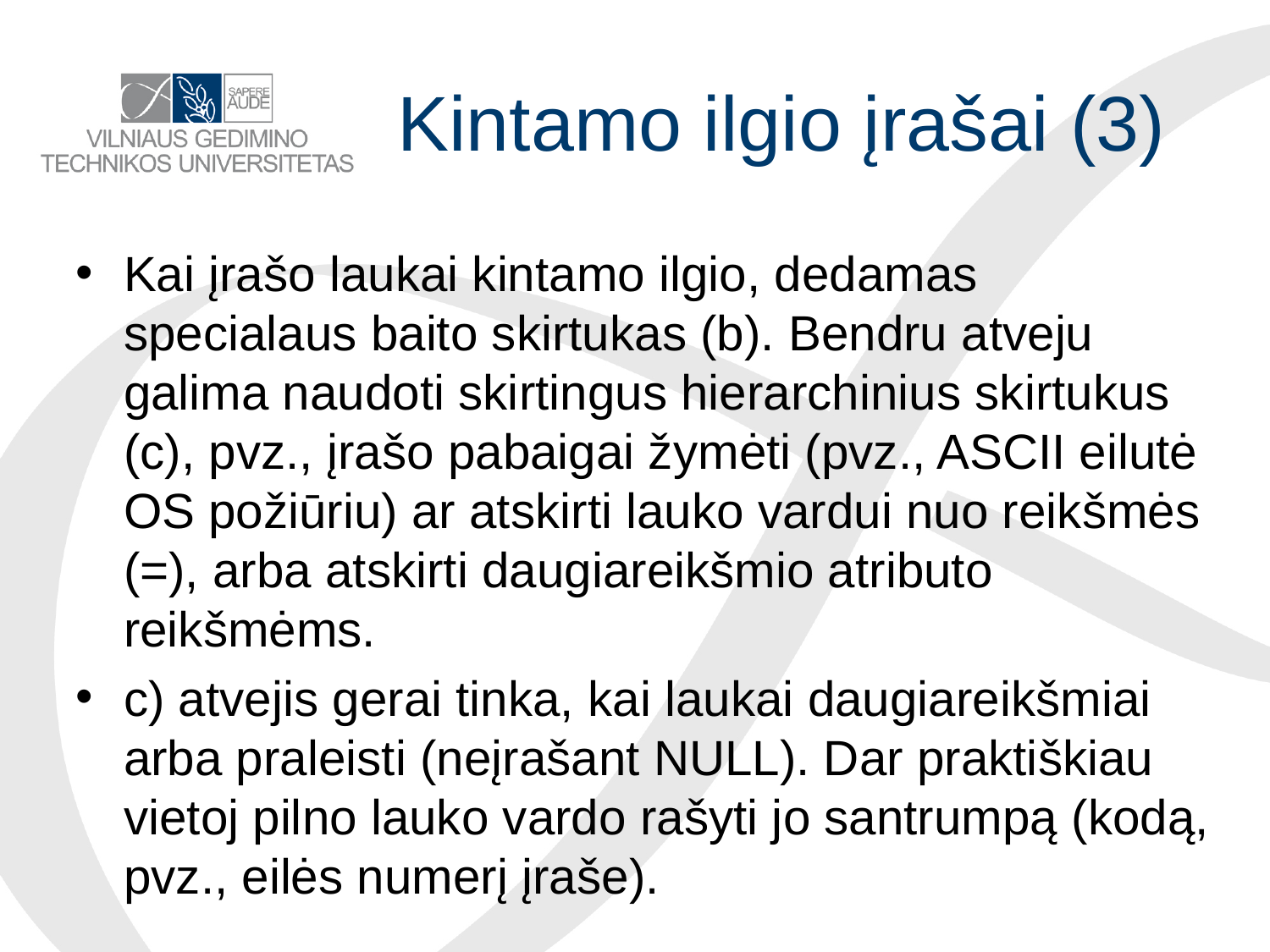

# Kintamo ilgio įrašai (3)
Kai įrašo laukai kintamo ilgio, dedamas specialaus baito skirtukas (b). Bendru atveju galima naudoti skirtingus hierarchinius skirtukus (c), pvz., įrašo pabaigai žymėti (pvz., ASCII eilutė OS požiūriu) ar atskirti lauko vardui nuo reikšmės (=), arba atskirti daugiareikšmio atributo reikšmėms.
c) atvejis gerai tinka, kai laukai daugiareikšmiai arba praleisti (neįrašant NULL). Dar praktiškiau vietoj pilno lauko vardo rašyti jo santrumpą (kodą, pvz., eilės numerį įraše).